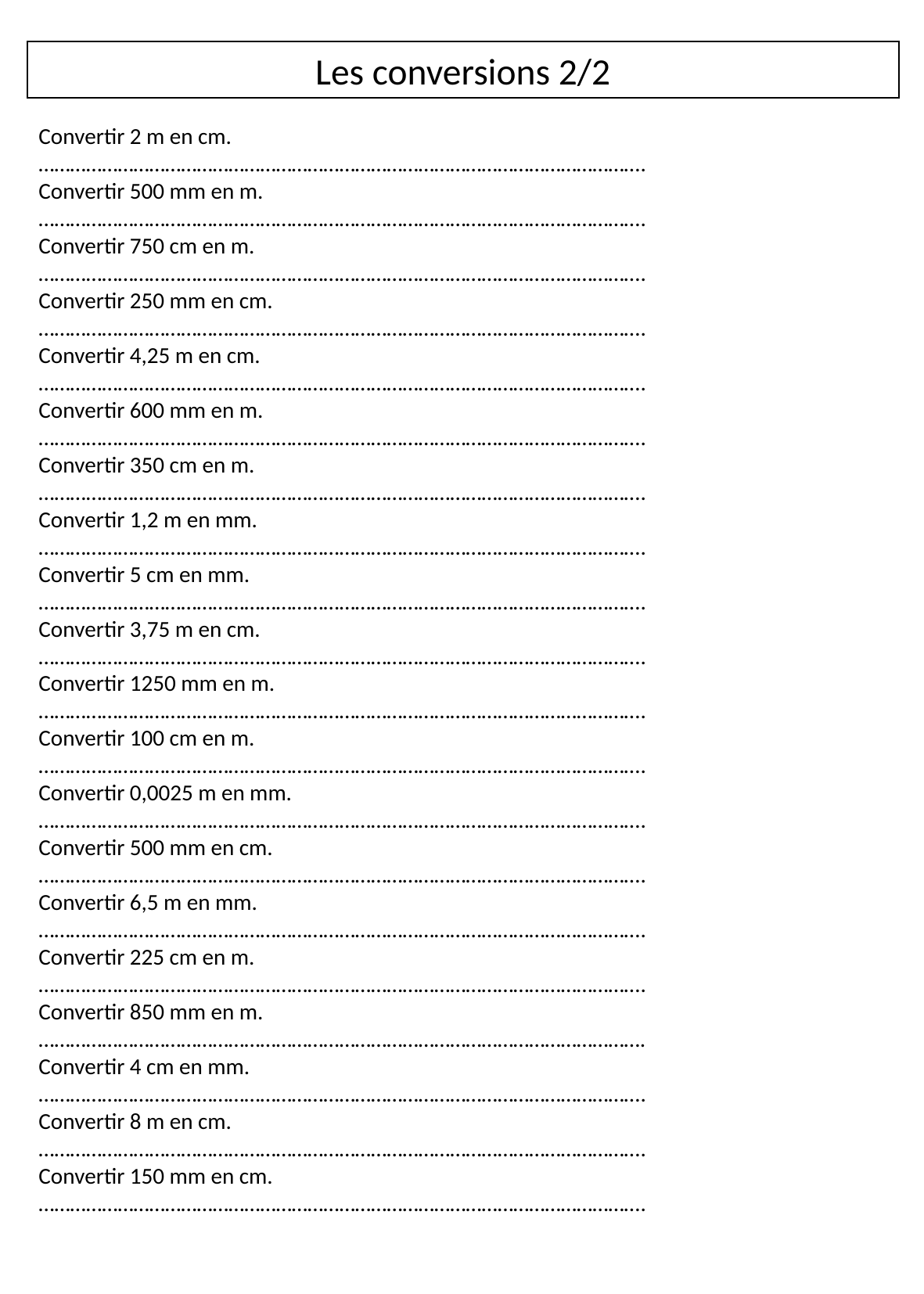

Les conversions 2/2
Convertir 2 m en cm.
…………………………………………………………………………………………………….
Convertir 500 mm en m.
…………………………………………………………………………………………………….
Convertir 750 cm en m.
…………………………………………………………………………………………………….
Convertir 250 mm en cm.
…………………………………………………………………………………………………….
Convertir 4,25 m en cm.
…………………………………………………………………………………………………….
Convertir 600 mm en m.
…………………………………………………………………………………………………….
Convertir 350 cm en m.
…………………………………………………………………………………………………….
Convertir 1,2 m en mm.
…………………………………………………………………………………………………….
Convertir 5 cm en mm.
…………………………………………………………………………………………………….
Convertir 3,75 m en cm.
…………………………………………………………………………………………………….
Convertir 1250 mm en m.
…………………………………………………………………………………………………….
Convertir 100 cm en m.
…………………………………………………………………………………………………….
Convertir 0,0025 m en mm.
…………………………………………………………………………………………………….
Convertir 500 mm en cm.
…………………………………………………………………………………………………….
Convertir 6,5 m en mm.
…………………………………………………………………………………………………….
Convertir 225 cm en m.
…………………………………………………………………………………………………….
Convertir 850 mm en m.
…………………………………………………………………………………………………….
Convertir 4 cm en mm.
…………………………………………………………………………………………………….
Convertir 8 m en cm.
…………………………………………………………………………………………………….
Convertir 150 mm en cm.
…………………………………………………………………………………………………….